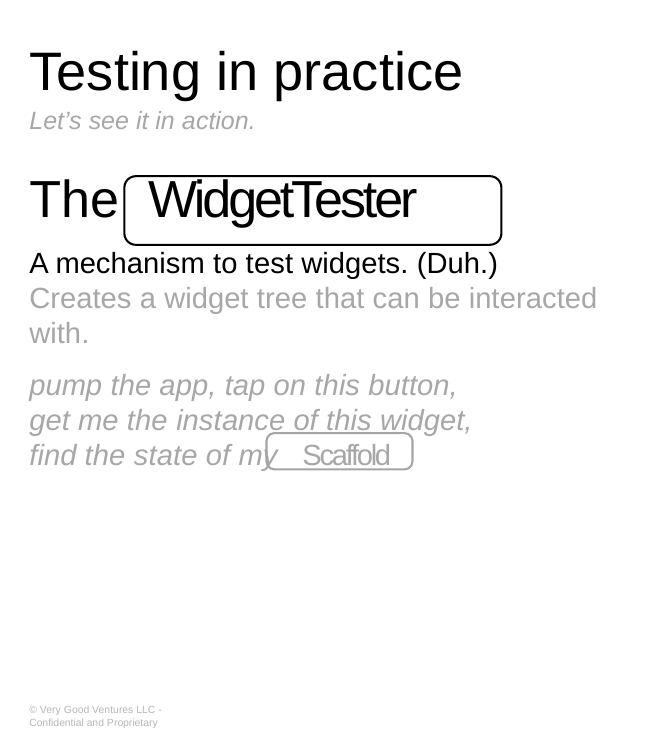

# Testing in practice
Let’s see it in action.
The  WidgetTester
A mechanism to test widgets. (Duh.)
Creates a widget tree that can be interacted with.
pump the app, tap on this button,
get me the instance of this widget,
find the state of my   Scaffold

10